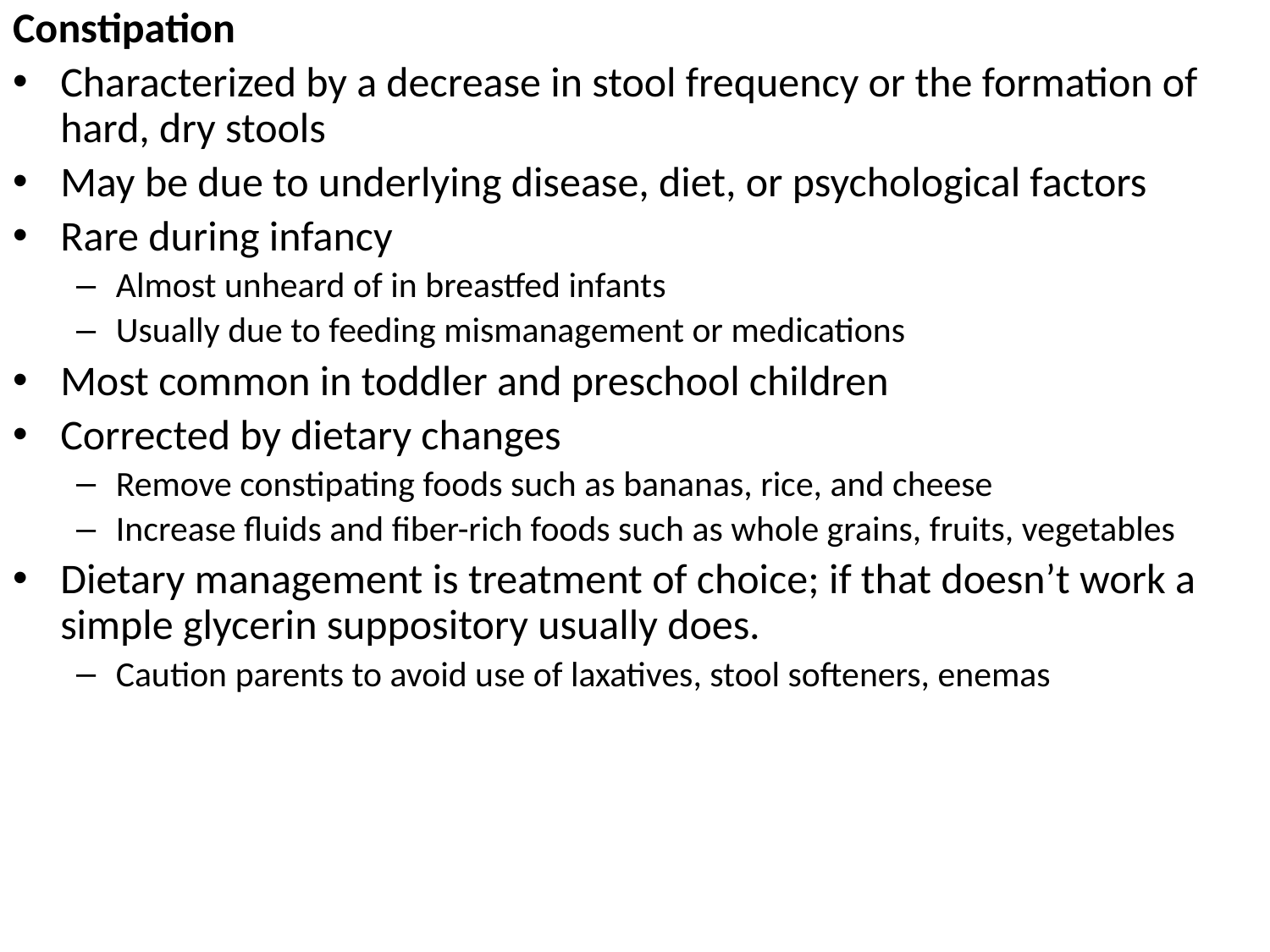

Constipation
Characterized by a decrease in stool frequency or the formation of hard, dry stools
May be due to underlying disease, diet, or psychological factors
Rare during infancy
Almost unheard of in breastfed infants
Usually due to feeding mismanagement or medications
Most common in toddler and preschool children
Corrected by dietary changes
Remove constipating foods such as bananas, rice, and cheese
Increase fluids and fiber-rich foods such as whole grains, fruits, vegetables
Dietary management is treatment of choice; if that doesn’t work a simple glycerin suppository usually does.
Caution parents to avoid use of laxatives, stool softeners, enemas